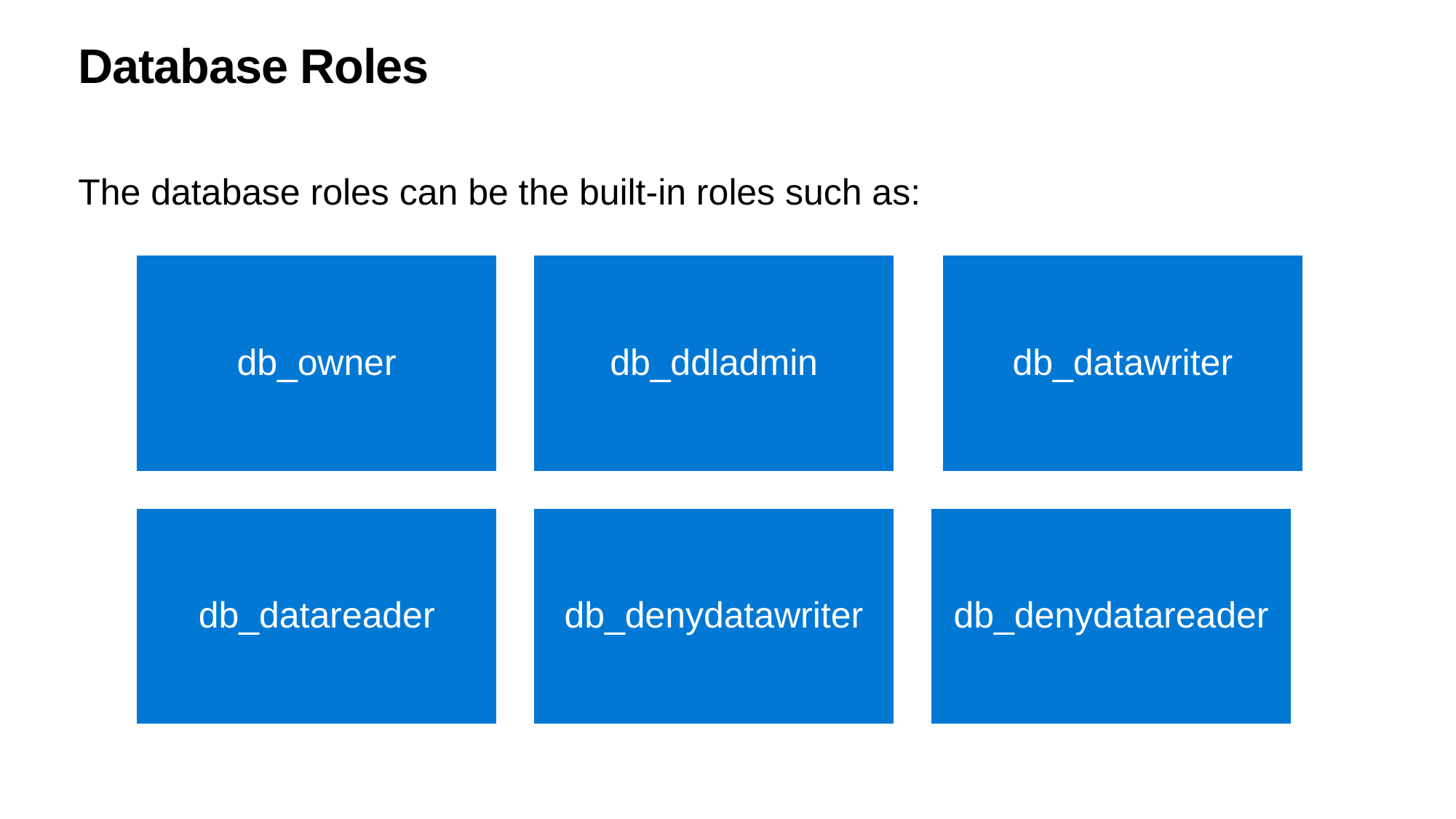

# Database Roles
The database roles can be the built-in roles such as:
db_owner
db_ddladmin
db_datawriter
db_datareader
db_denydatawriter
db_denydatareader